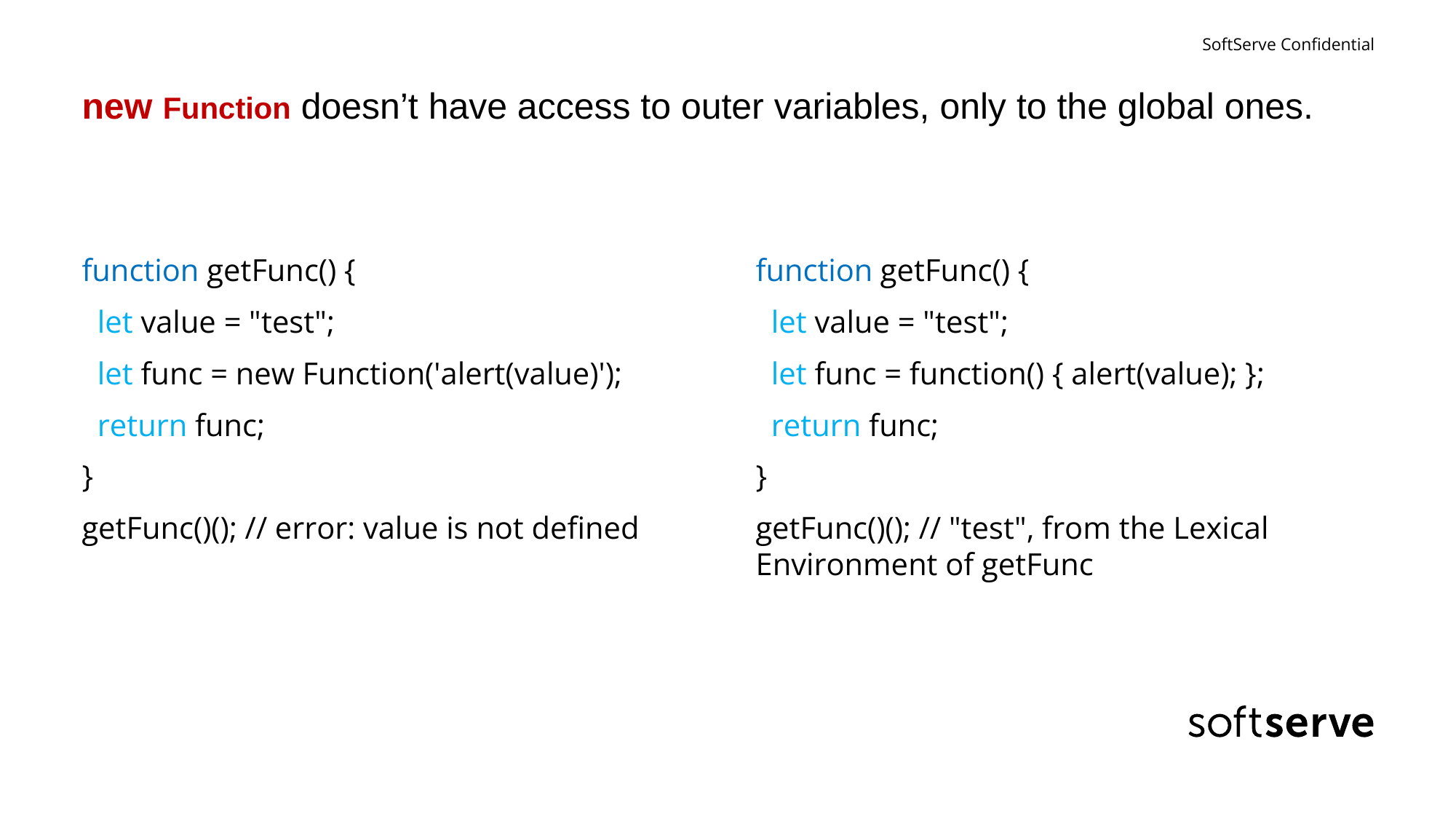

# new Function doesn’t have access to outer variables, only to the global ones.
function getFunc() {
  let value = "test";
  let func = new Function('alert(value)');
  return func;
}
getFunc()(); // error: value is not defined
function getFunc() {
  let value = "test";
  let func = function() { alert(value); };
  return func;
}
getFunc()(); // "test", from the Lexical Environment of getFunc